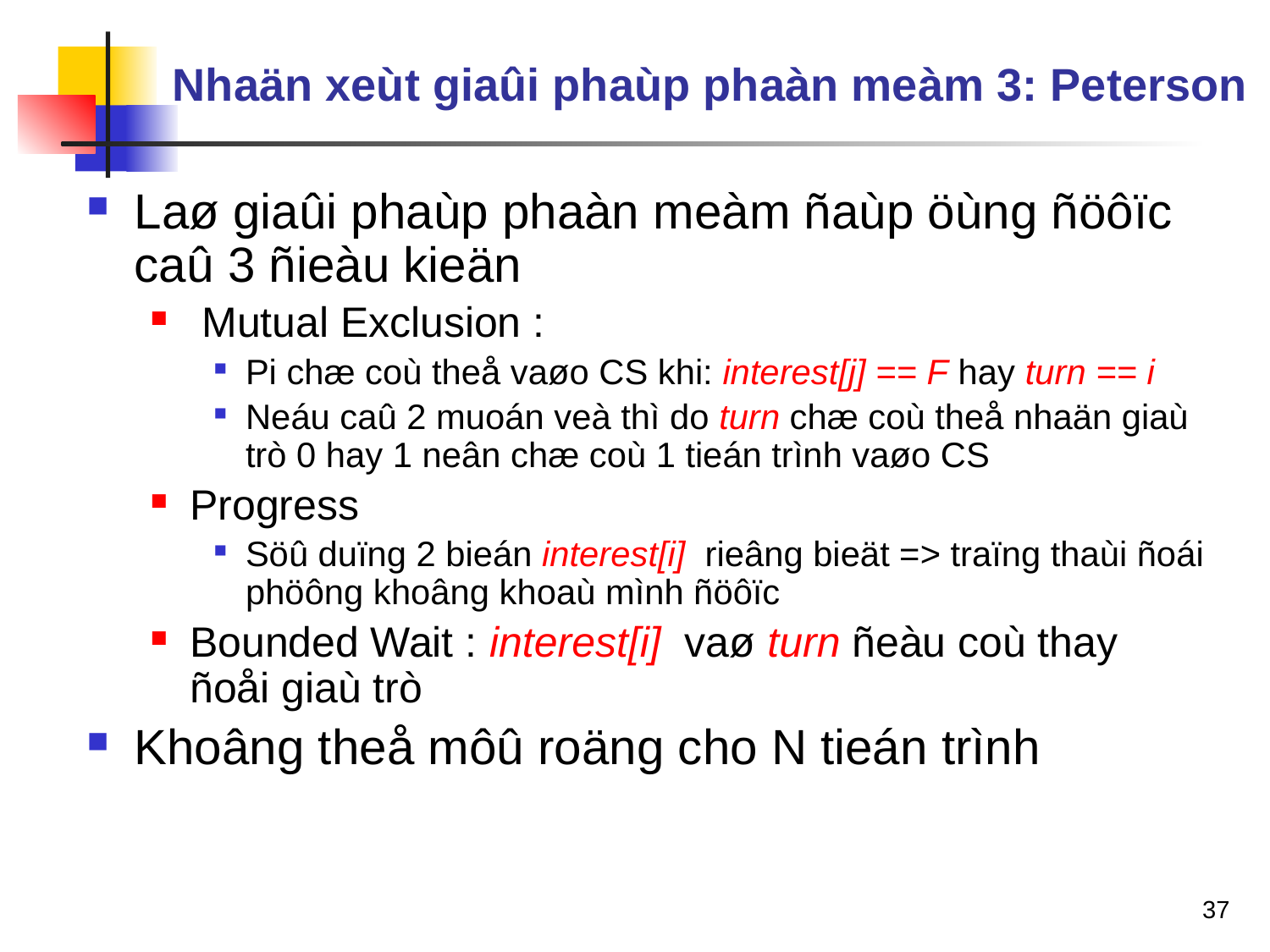

# Nhaän xeùt giaûi phaùp phaàn meàm 3: Peterson
Laø giaûi phaùp phaàn meàm ñaùp öùng ñöôïc caû 3 ñieàu kieän
 Mutual Exclusion :
Pi chæ coù theå vaøo CS khi: interest[j] == F hay turn == i
Neáu caû 2 muoán veà thì do turn chæ coù theå nhaän giaù trò 0 hay 1 neân chæ coù 1 tieán trình vaøo CS
Progress
Söû duïng 2 bieán interest[i]  rieâng bieät => traïng thaùi ñoái phöông khoâng khoaù mình ñöôïc
Bounded Wait : interest[i]  vaø turn ñeàu coù thay ñoåi giaù trò
Khoâng theå môû roäng cho N tieán trình

37